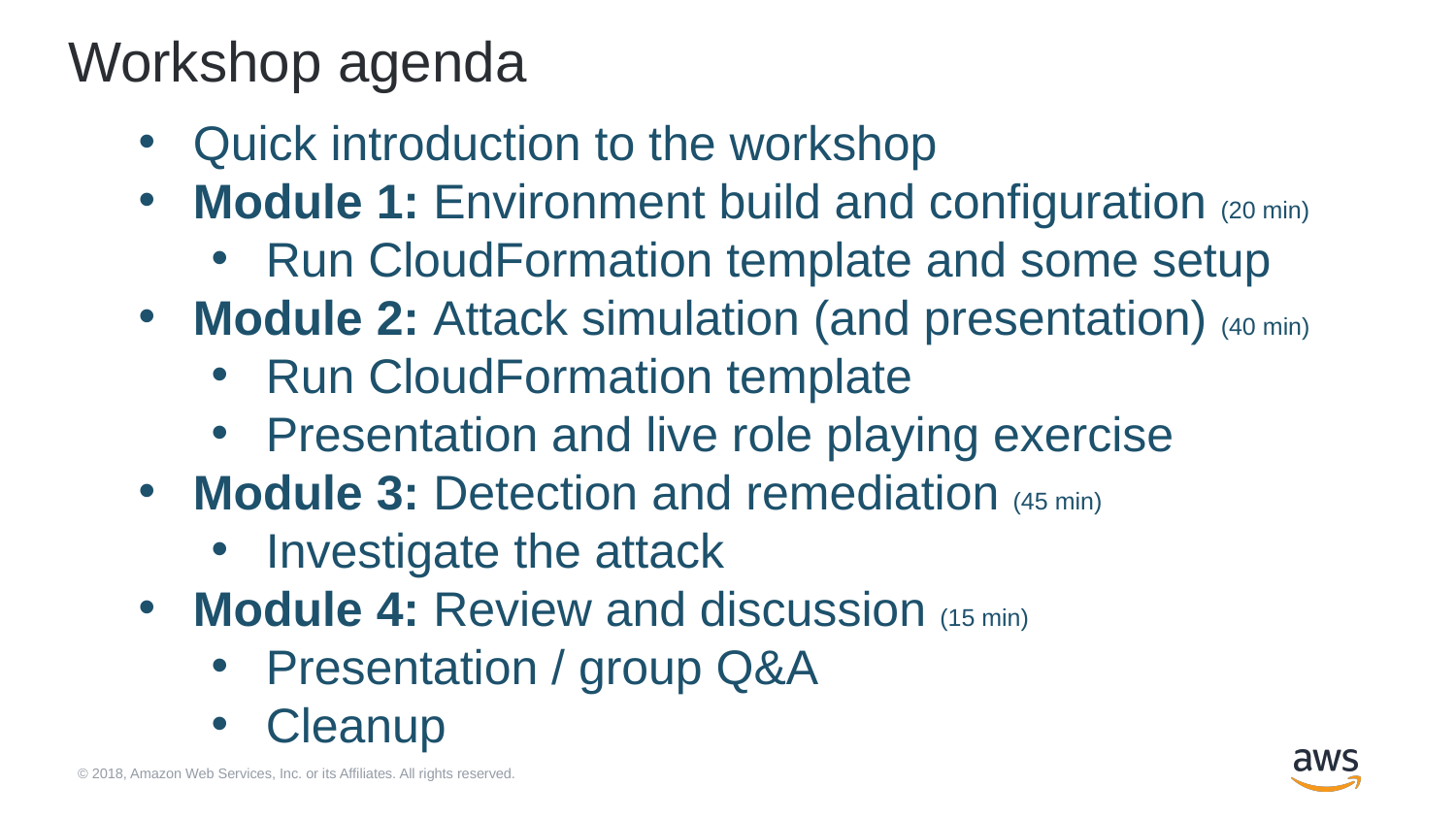

# Workshop agenda
Quick introduction to the workshop
Module 1: Environment build and configuration (20 min)
Run CloudFormation template and some setup
Module 2: Attack simulation (and presentation) (40 min)
Run CloudFormation template
Presentation and live role playing exercise
Module 3: Detection and remediation (45 min)
Investigate the attack
Module 4: Review and discussion (15 min)
Presentation / group Q&A
Cleanup